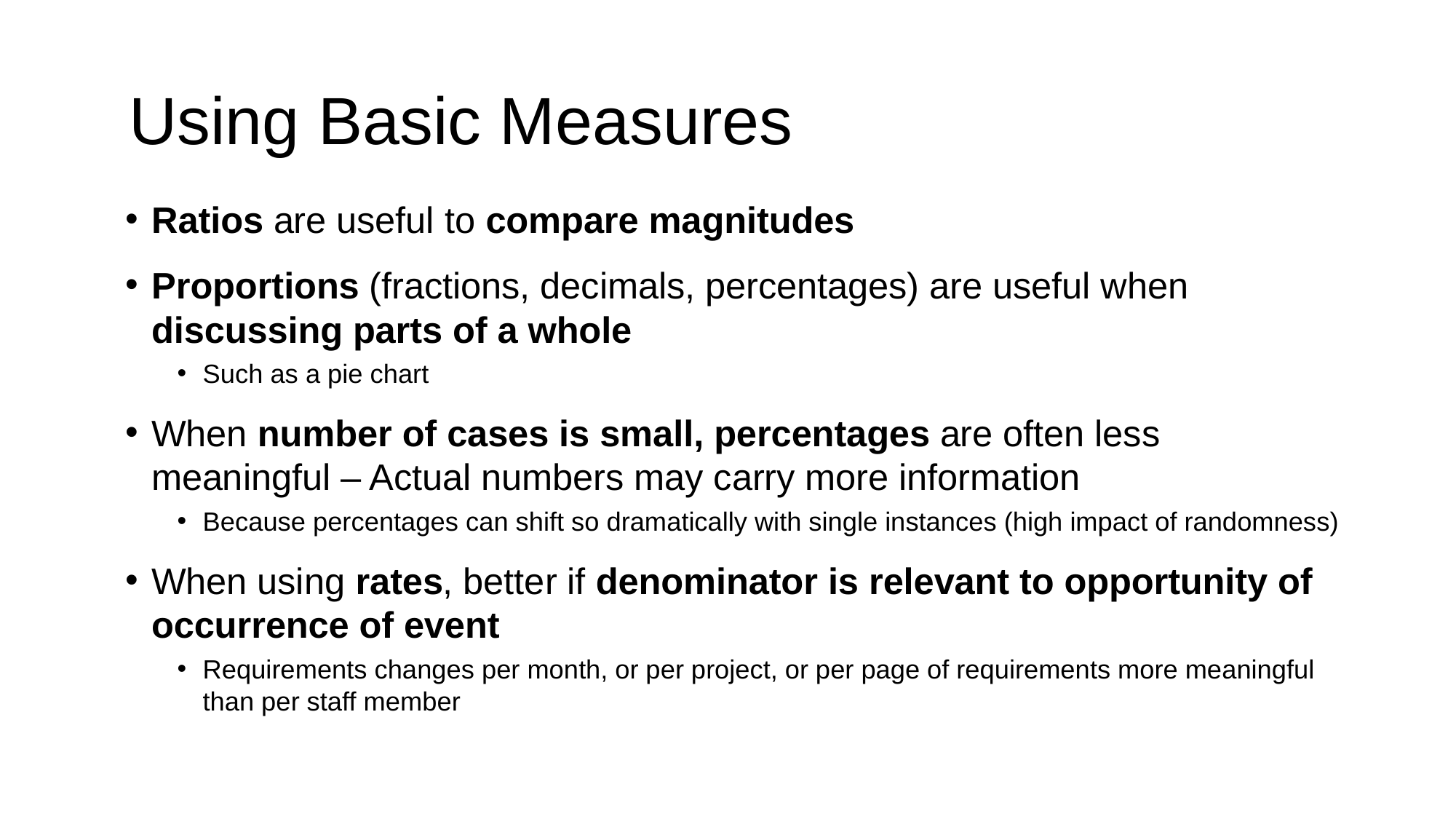

# Using Basic Measures
Ratios are useful to compare magnitudes
Proportions (fractions, decimals, percentages) are useful when discussing parts of a whole
Such as a pie chart
When number of cases is small, percentages are often less meaningful – Actual numbers may carry more information
Because percentages can shift so dramatically with single instances (high impact of randomness)
When using rates, better if denominator is relevant to opportunity of occurrence of event
Requirements changes per month, or per project, or per page of requirements more meaningful than per staff member